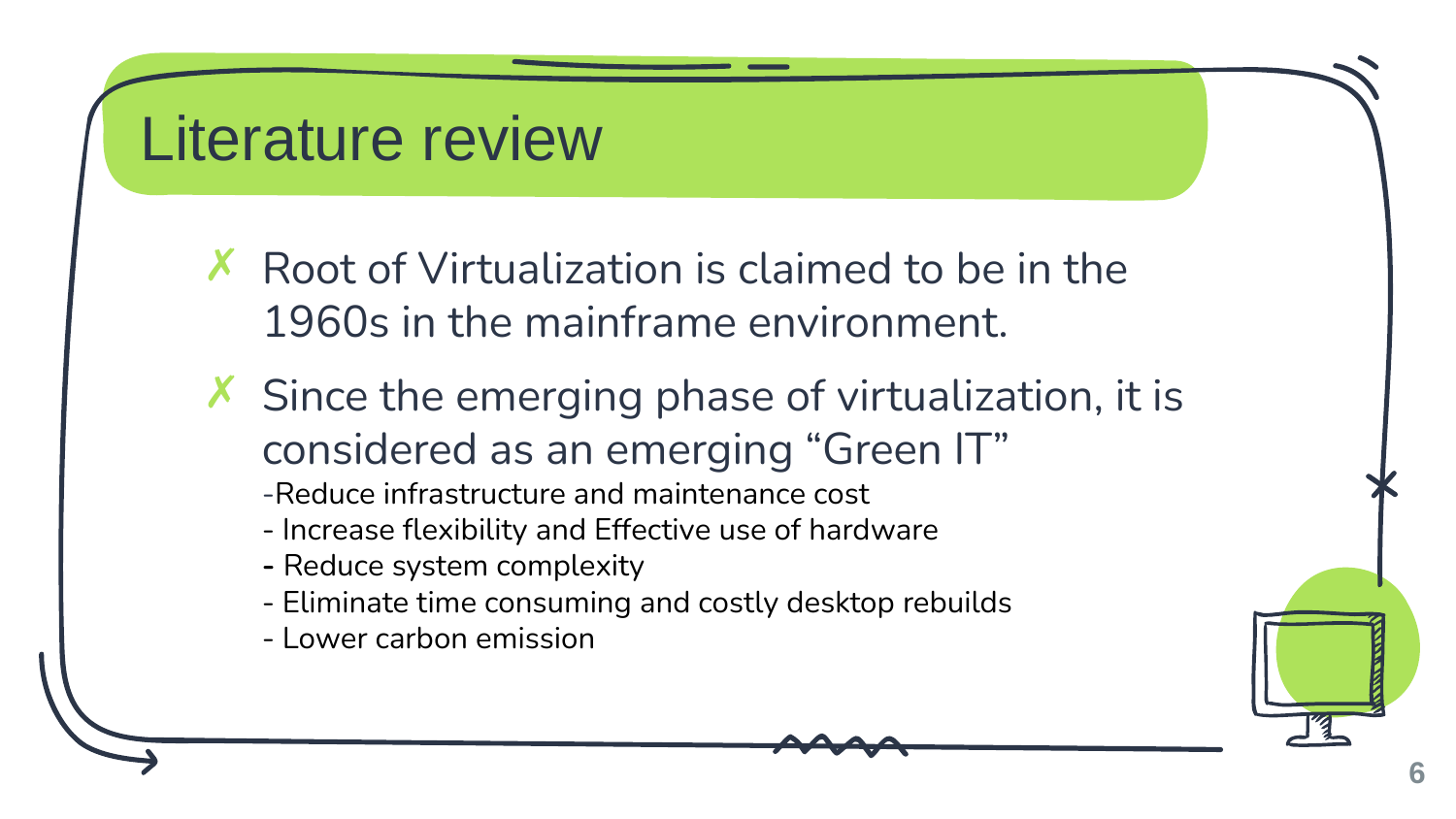

# Literature review
Root of Virtualization is claimed to be in the 1960s in the mainframe environment.
Since the emerging phase of virtualization, it is considered as an emerging “Green IT”
-Reduce infrastructure and maintenance cost
- Increase flexibility and Effective use of hardware
- Reduce system complexity
- Eliminate time consuming and costly desktop rebuilds
- Lower carbon emission

6